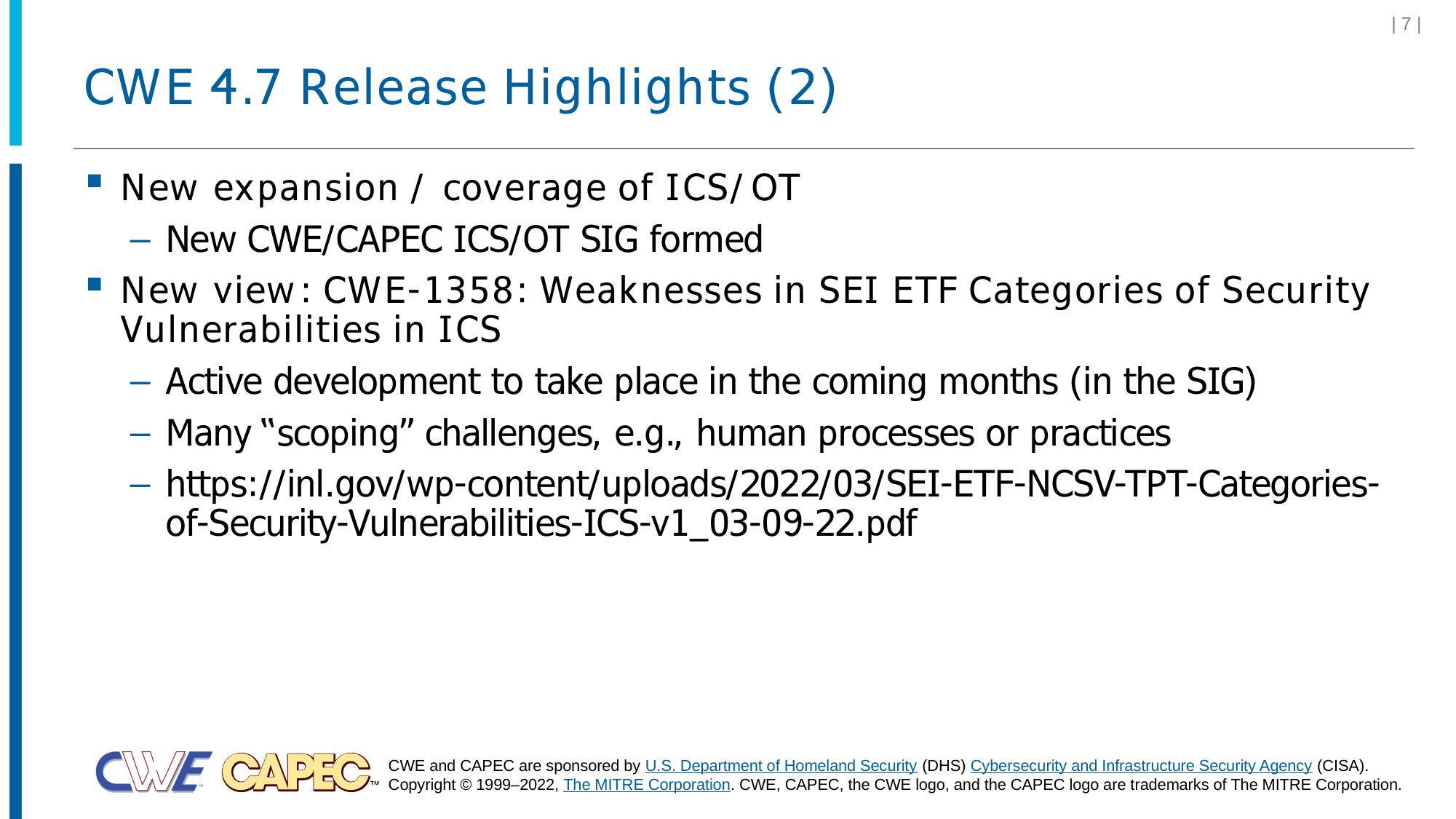

| 7 |
# CWE 4.7 Release Highlights (2)
New expansion / coverage of ICS/OT
New CWE/CAPEC ICS/OT SIG formed
New view: CWE-1358: Weaknesses in SEI ETF Categories of Security Vulnerabilities in ICS
Active development to take place in the coming months (in the SIG)
Many “scoping” challenges, e.g., human processes or practices
https://inl.gov/wp-content/uploads/2022/03/SEI-ETF-NCSV-TPT-Categories-of-Security-Vulnerabilities-ICS-v1_03-09-22.pdf